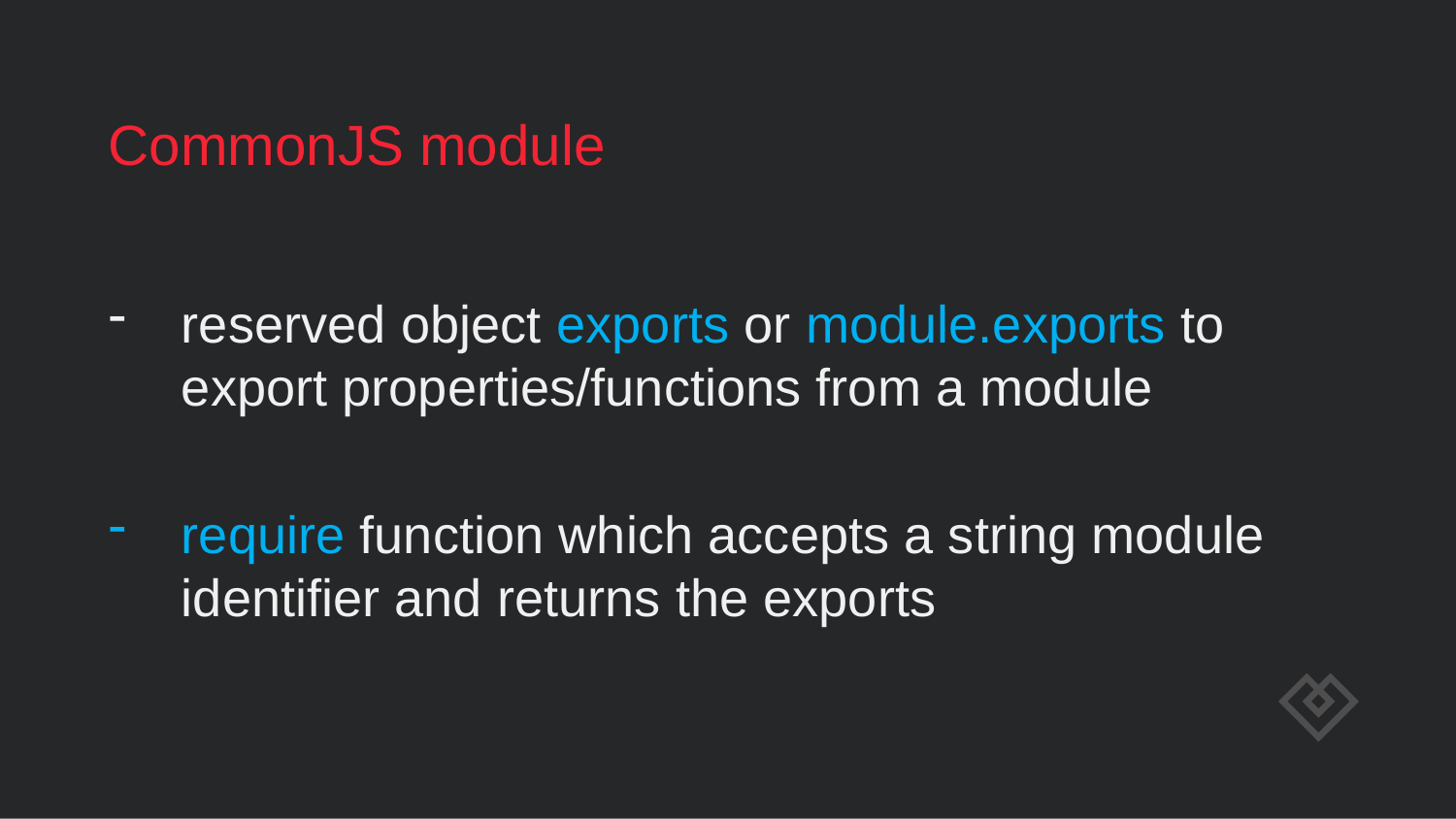

# CommonJS module
reserved object exports or module.exports to export properties/functions from a module

require function which accepts a string module identifier and returns the exports